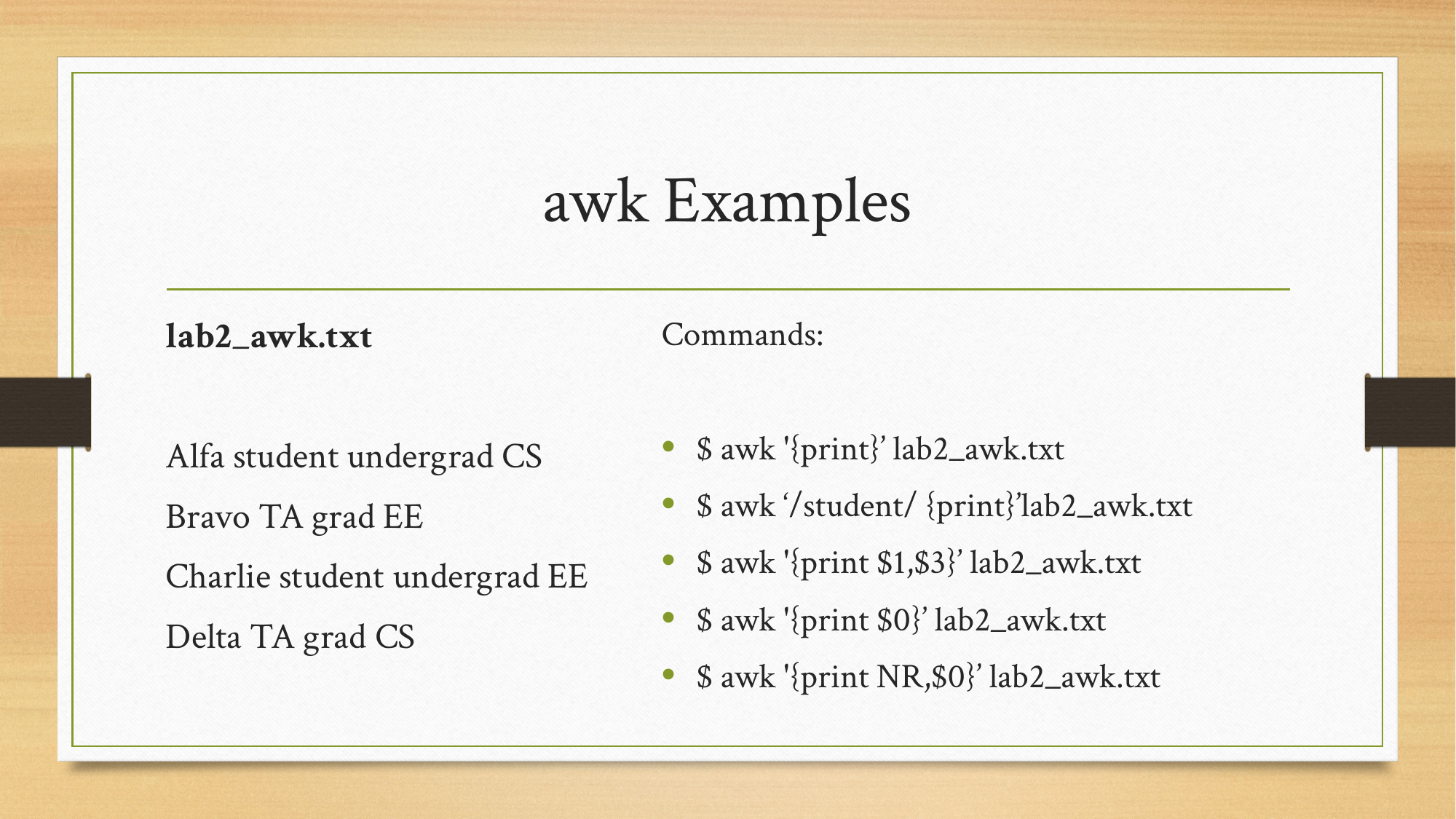

# awk Examples
lab2_awk.txt

Alfa student undergrad CS
Bravo TA grad EE
Charlie student undergrad EE
Delta TA grad CS
Commands:

$ awk '{print}’ lab2_awk.txt
$ awk ‘/student/ {print}’lab2_awk.txt
$ awk '{print $1,$3}’ lab2_awk.txt
$ awk '{print $0}’ lab2_awk.txt
$ awk '{print NR,$0}’ lab2_awk.txt